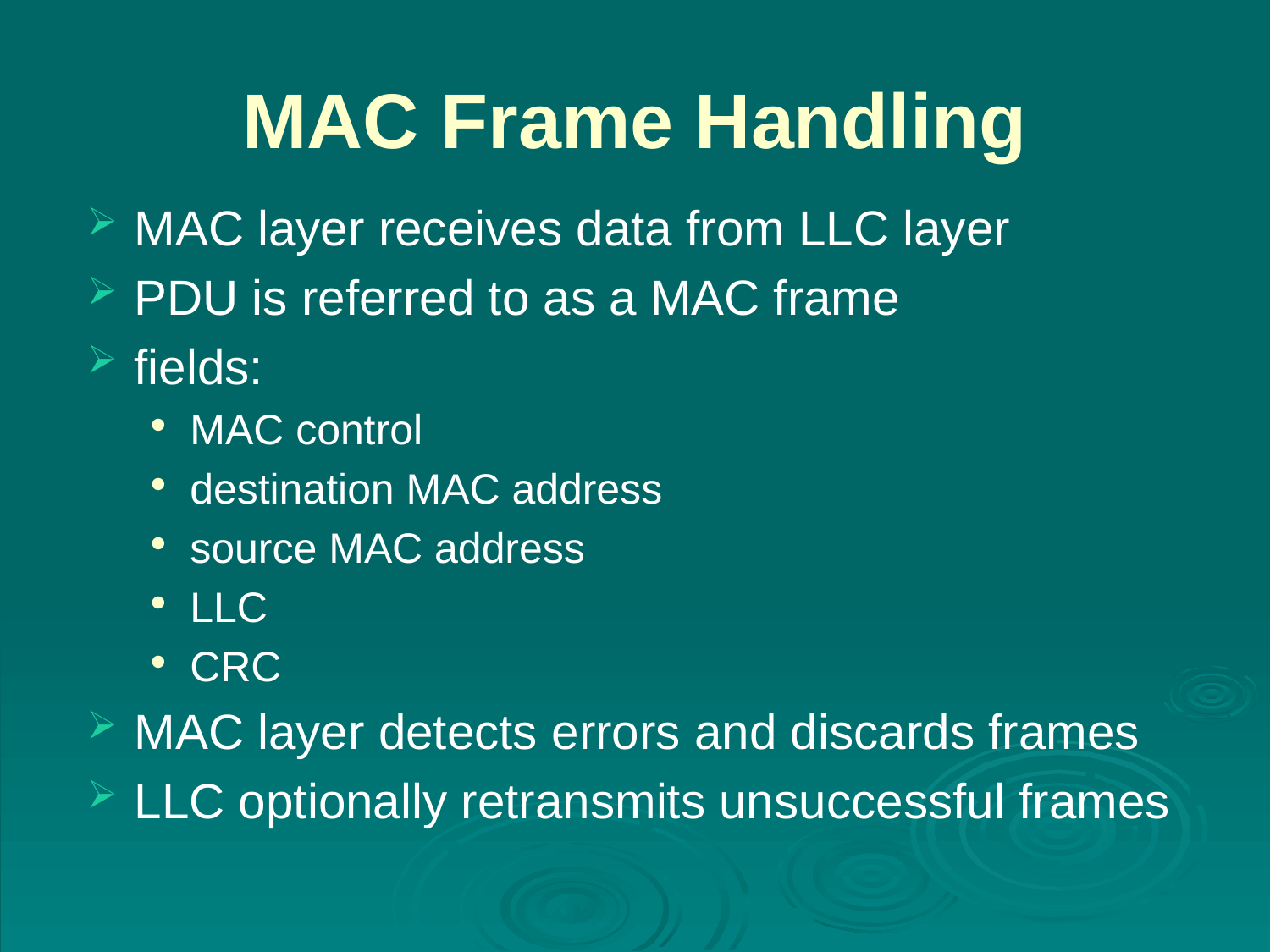

# MAC Frame Handling
MAC layer receives data from LLC layer
PDU is referred to as a MAC frame
fields:
MAC control
destination MAC address
source MAC address
LLC
CRC
MAC layer detects errors and discards frames
LLC optionally retransmits unsuccessful frames